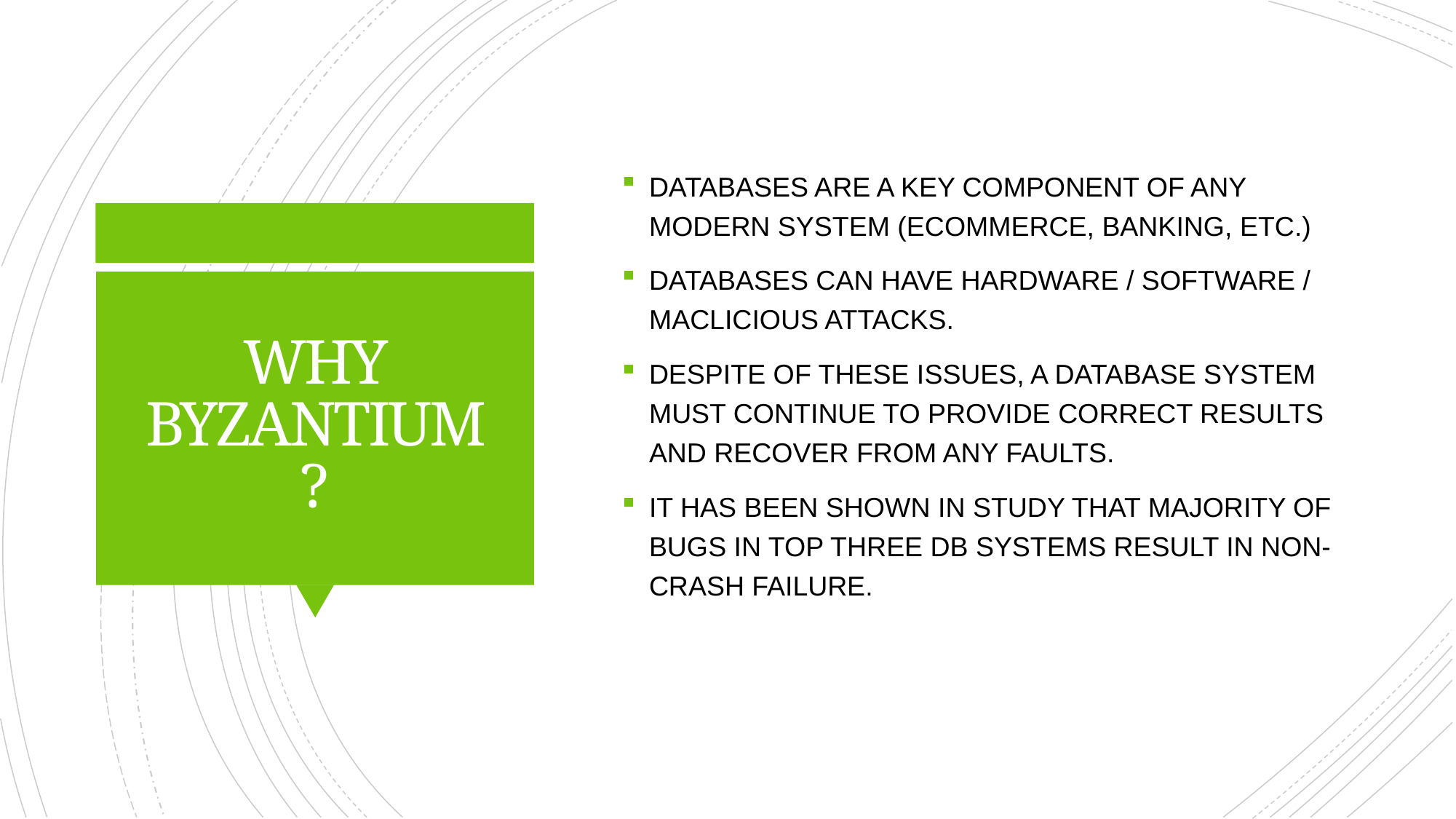

DATABASES ARE A KEY COMPONENT OF ANY MODERN SYSTEM (ECOMMERCE, BANKING, ETC.)
DATABASES CAN HAVE HARDWARE / SOFTWARE / MACLICIOUS ATTACKS.
DESPITE OF THESE ISSUES, A DATABASE SYSTEM MUST CONTINUE TO PROVIDE CORRECT RESULTS AND RECOVER FROM ANY FAULTS.
IT HAS BEEN SHOWN IN STUDY THAT MAJORITY OF BUGS IN TOP THREE DB SYSTEMS RESULT IN NON-CRASH FAILURE.

# WHY BYZANTIUM?